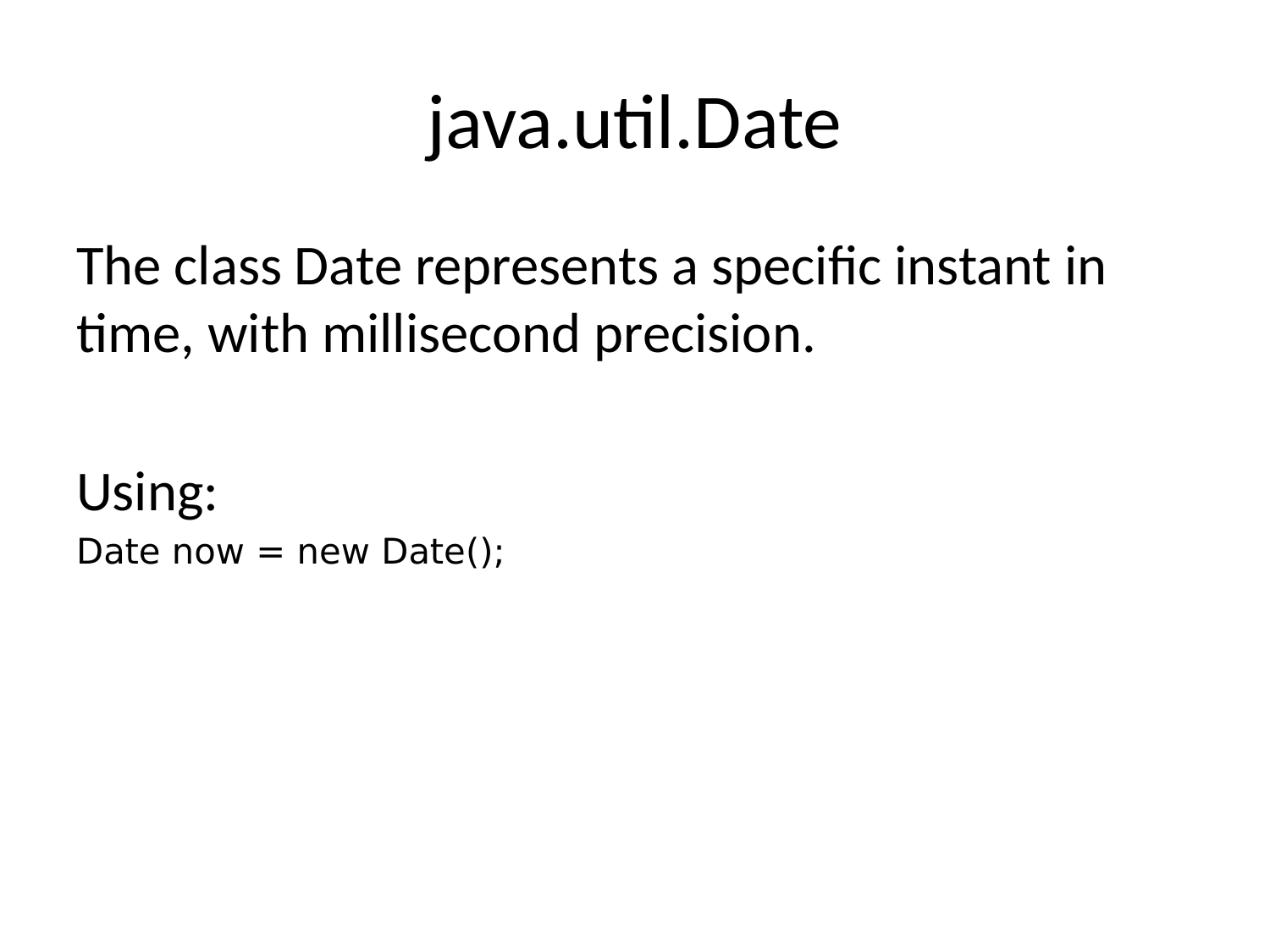

# java.util.Date
The class Date represents a specific instant in time, with millisecond precision.

Using:
Date now = new Date();